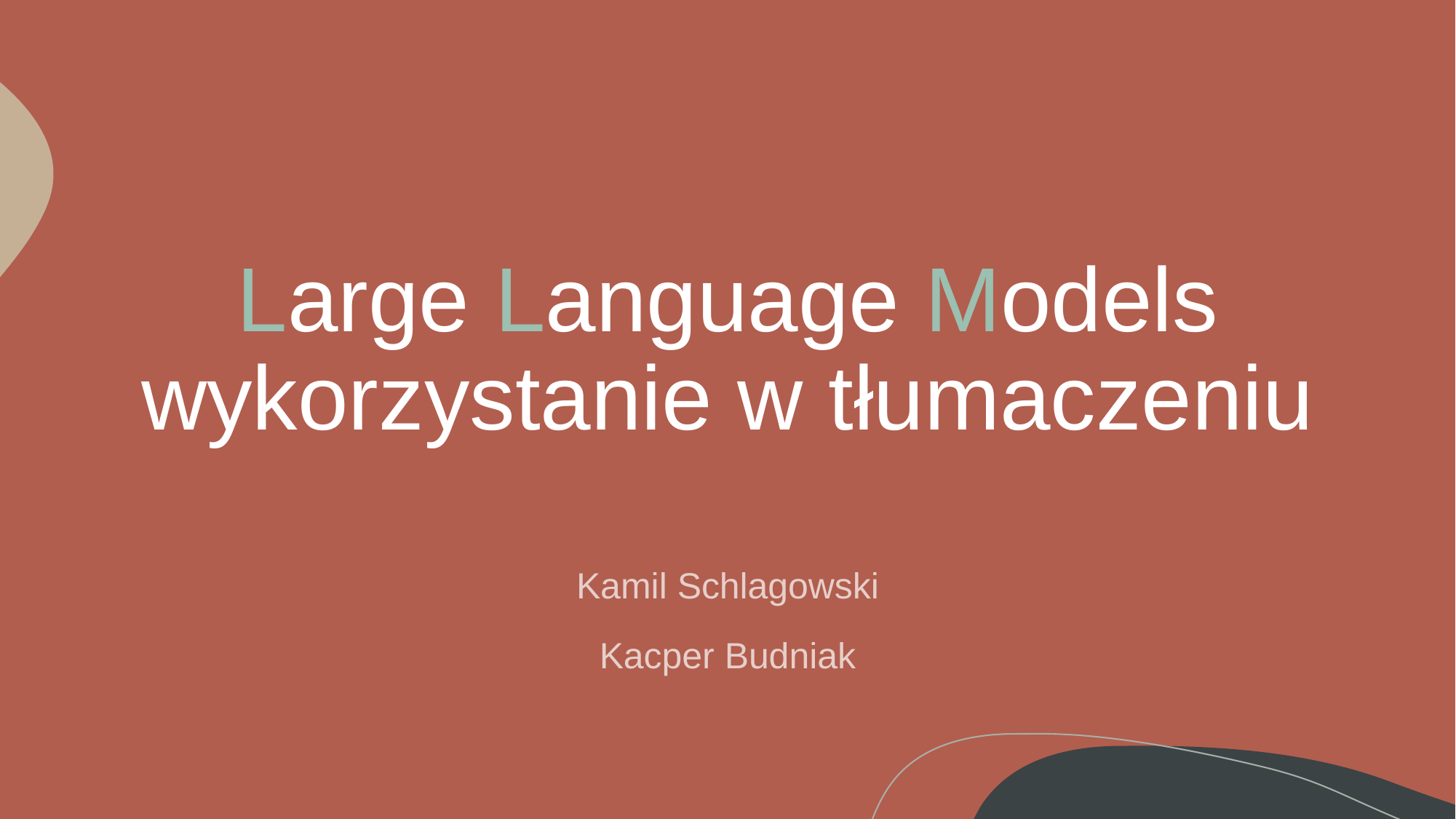

# Large Language Models wykorzystanie w tłumaczeniu
Kamil Schlagowski
Kacper Budniak